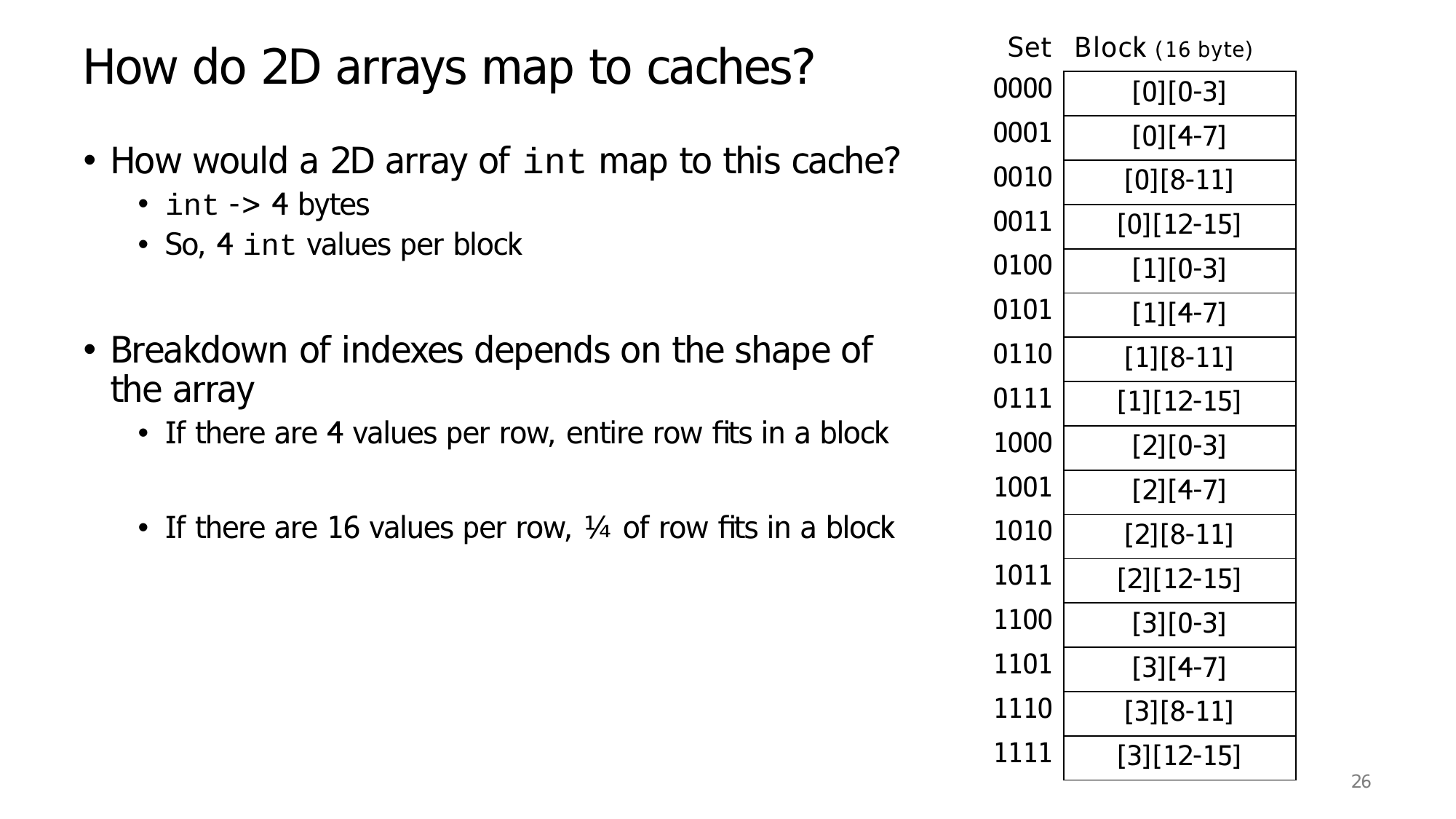

# How do 2D arrays map to caches?
| Set | Block (16 byte) |
| --- | --- |
| 0000 | [0][0-3] |
| 0001 | [0][4-7] |
| 0010 | [0][8-11] |
| 0011 | [0][12-15] |
| 0100 | [1][0-3] |
| 0101 | [1][4-7] |
| 0110 | [1][8-11] |
| 0111 | [1][12-15] |
| 1000 | [2][0-3] |
| 1001 | [2][4-7] |
| 1010 | [2][8-11] |
| 1011 | [2][12-15] |
| 1100 | [3][0-3] |
| 1101 | [3][4-7] |
| 1110 | [3][8-11] |
| 1111 | [3][12-15] |
How would a 2D array of int map to this cache?
int -> 4 bytes
So, 4 int values per block

Breakdown of indexes depends on the shape of the array
If there are 4 values per row, entire row fits in a block

If there are 16 values per row, ¼ of row fits in a block

26